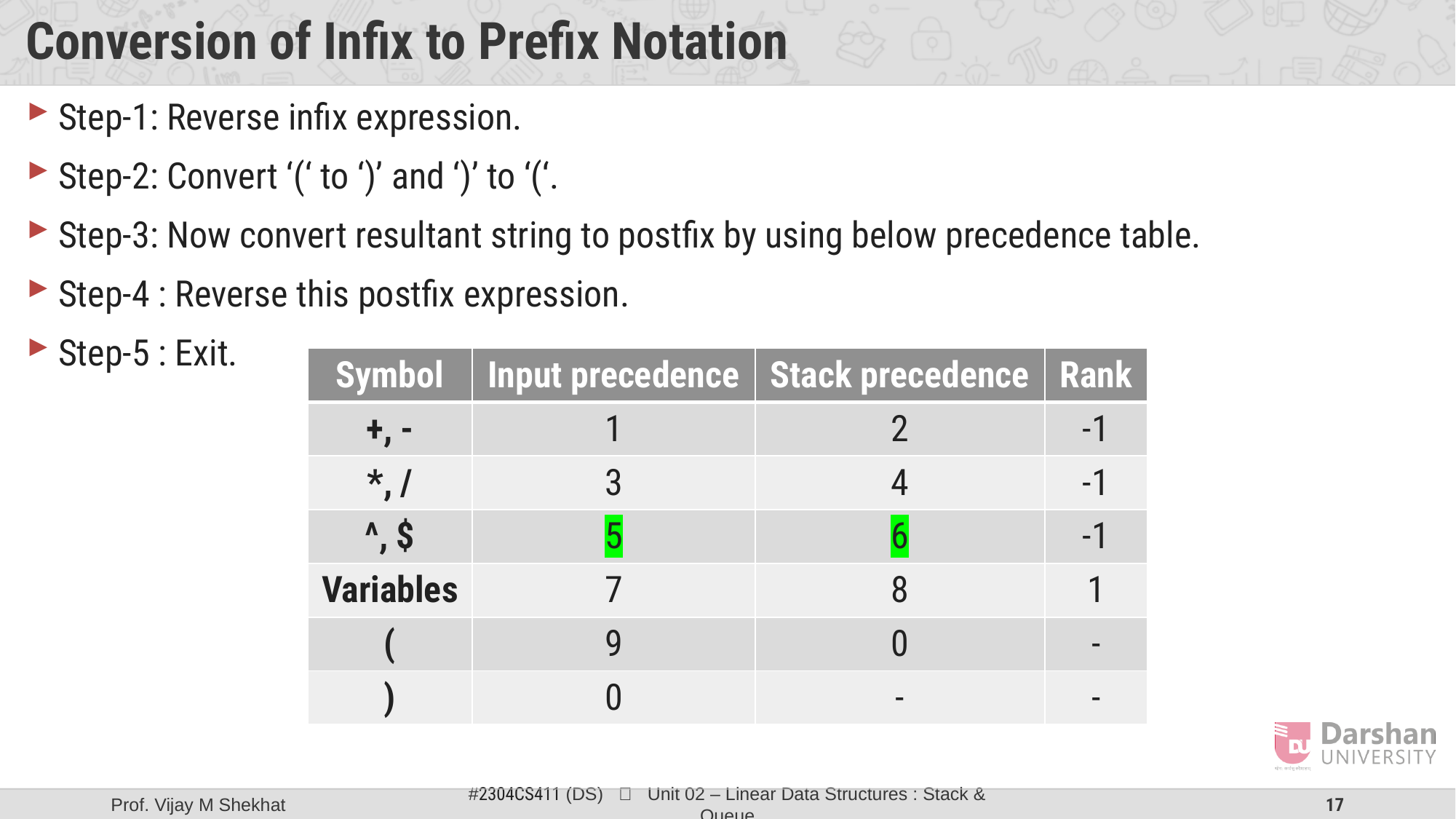

# Conversion of Infix to Prefix Notation
Step-1: Reverse infix expression.
Step-2: Convert ‘(‘ to ‘)’ and ‘)’ to ‘(‘.
Step-3: Now convert resultant string to postfix by using below precedence table.
Step-4 : Reverse this postfix expression.
Step-5 : Exit.

| Symbol | Input precedence | Stack precedence | Rank |
| --- | --- | --- | --- |
| +, - | 1 | 2 | -1 |
| \*, / | 3 | 4 | -1 |
| ^, $ | 5 | 6 | -1 |
| Variables | 7 | 8 | 1 |
| ( | 9 | 0 | - |
| ) | 0 | - | - |